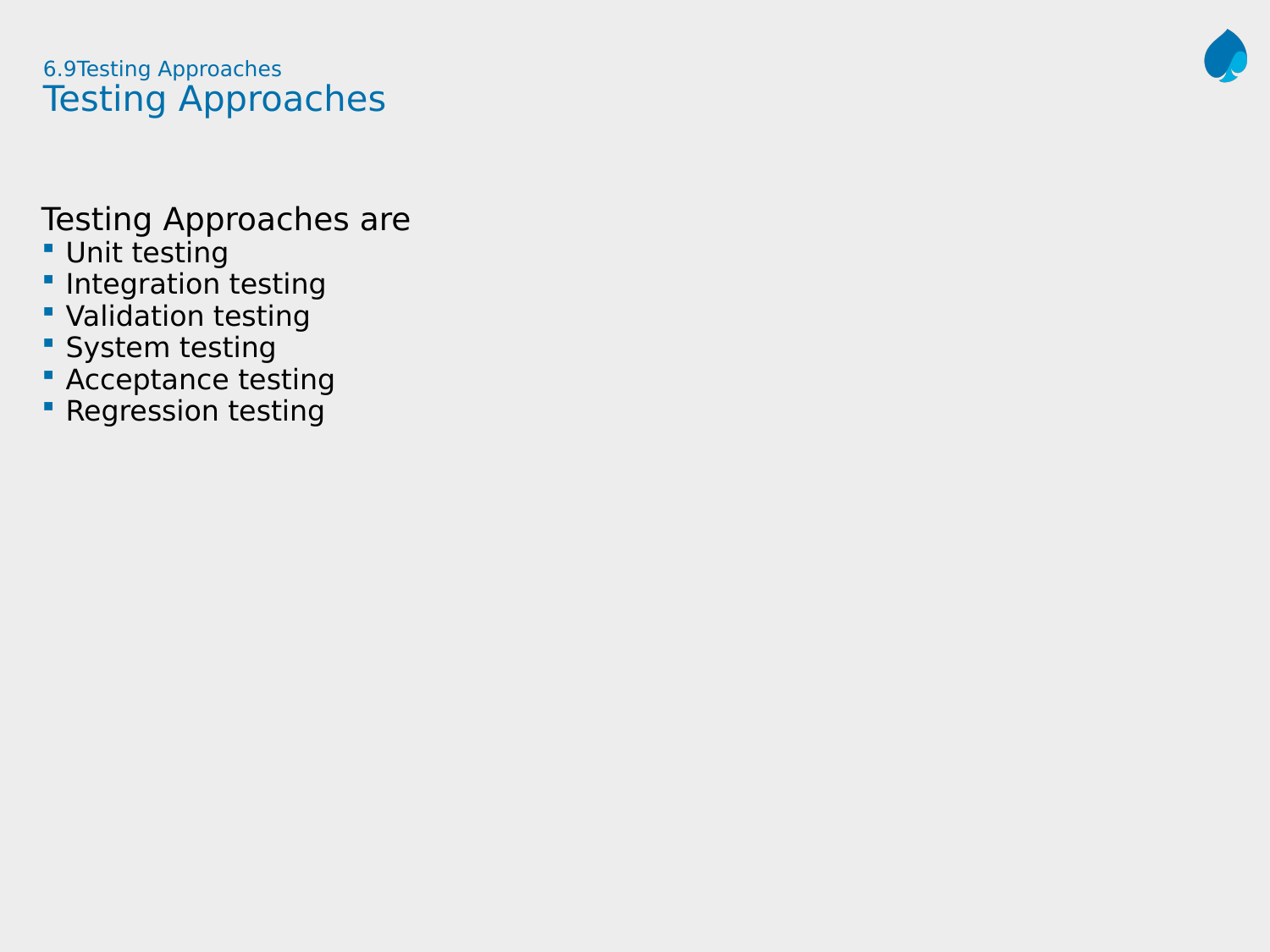

# 6.9Testing Approaches Testing Approaches
Testing Approaches are
Unit testing
Integration testing
Validation testing
System testing
Acceptance testing
Regression testing